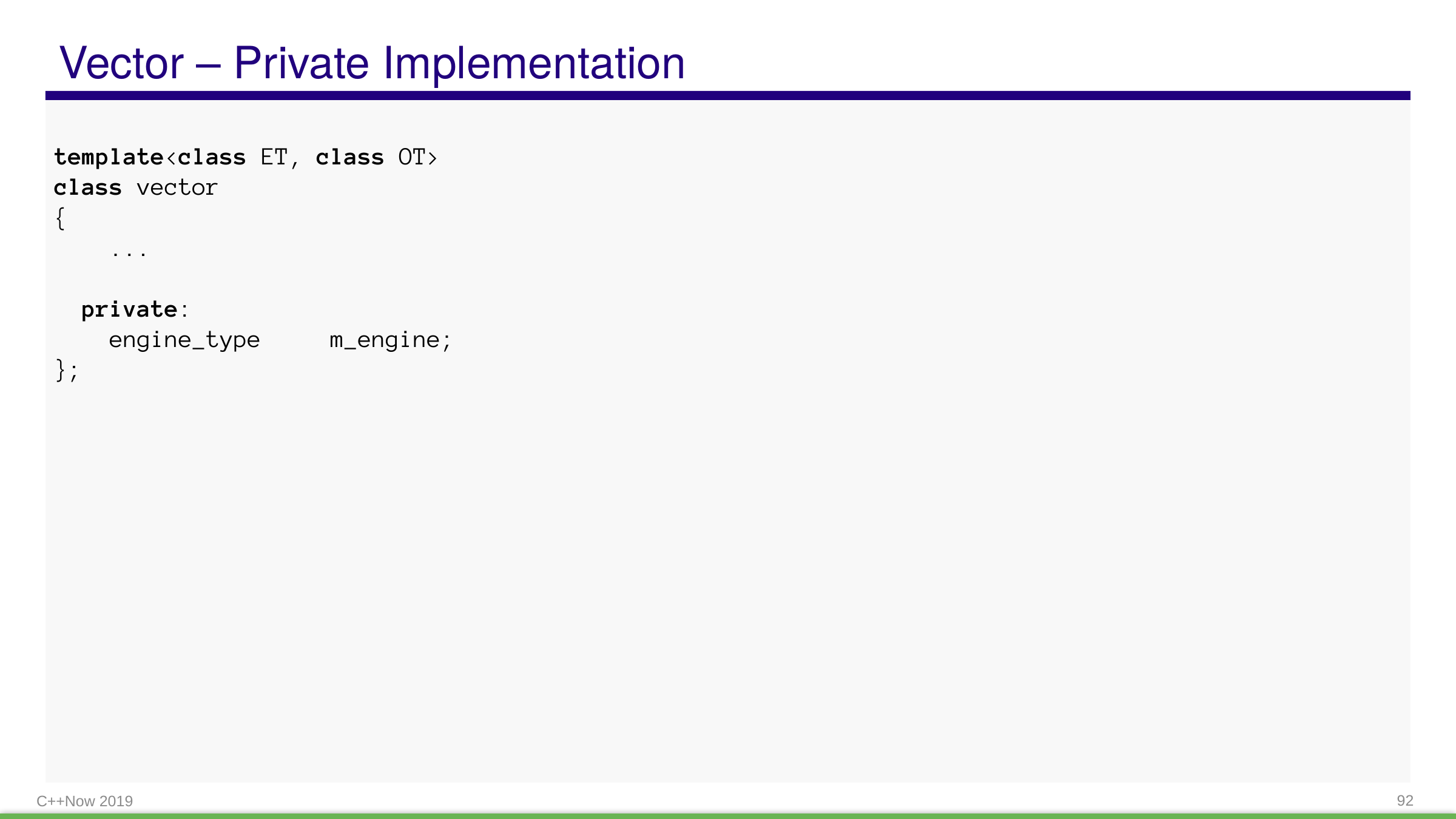

# Vector – Private Implementation

template<class ET, class OT>
class vector
{
    ...

  private:
    engine_type     m_engine;
};

C++Now 2019
92